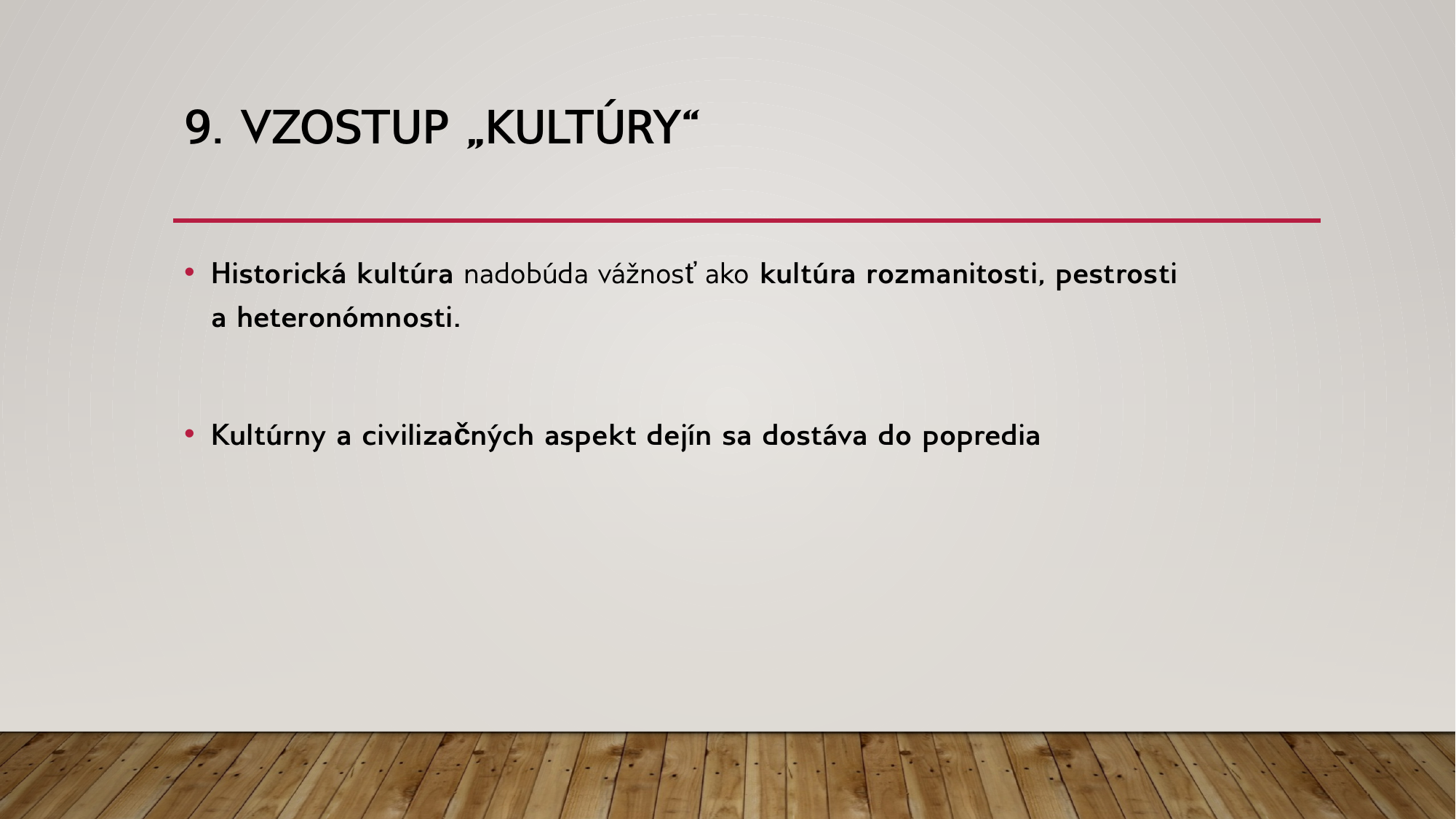

# 9. Vzostup „kultúry“
Historická kultúra nadobúda vážnosť ako kultúra rozmanitosti, pestrosti a heteronómnosti.

Kultúrny a civilizačných aspekt dejín sa dostáva do popredia